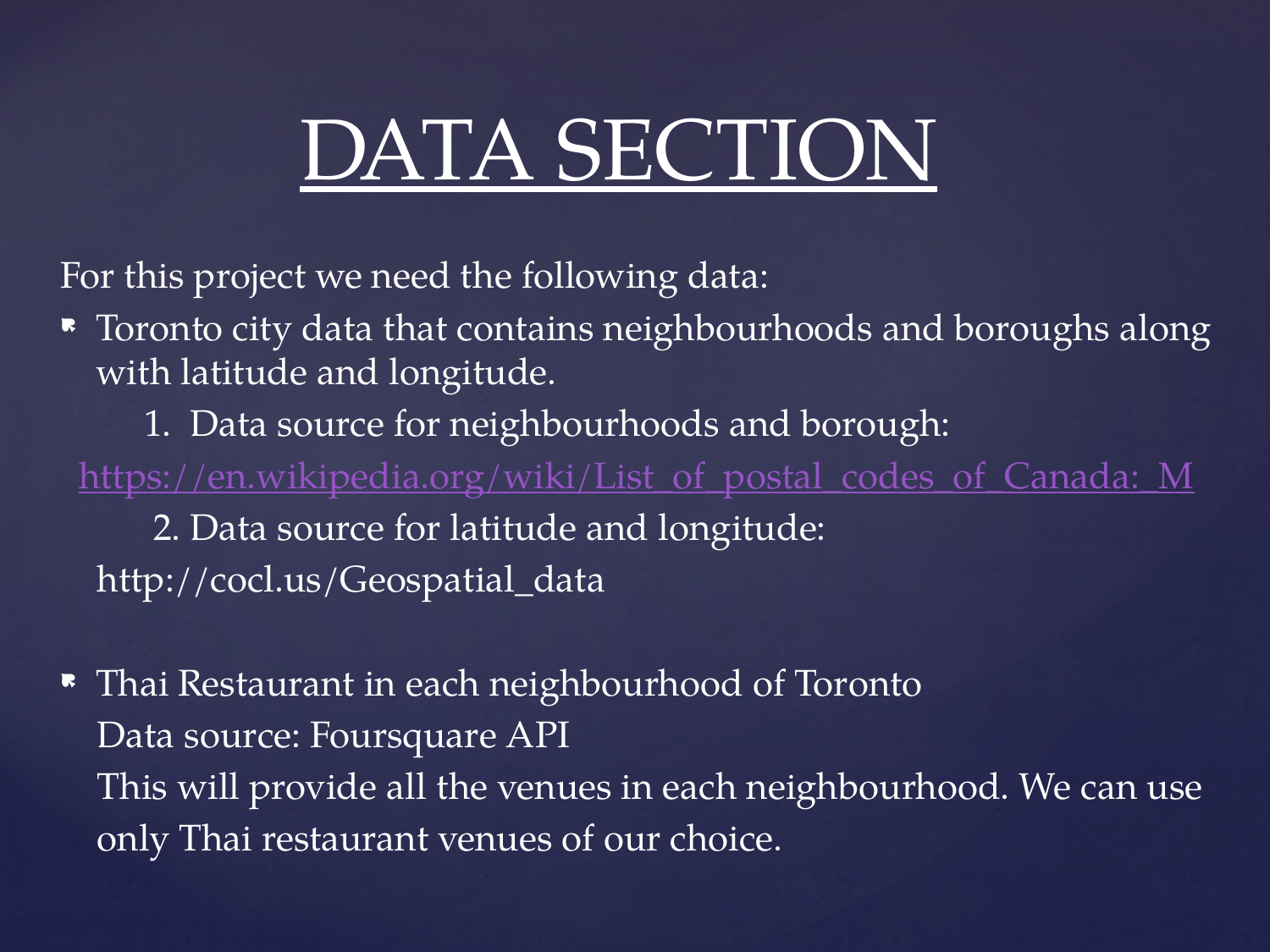

# DATA SECTION
For this project we need the following data:
Toronto city data that contains neighbourhoods and boroughs along with latitude and longitude.
         1.  Data source for neighbourhoods and borough:
  https://en.wikipedia.org/wiki/List_of_postal_codes_of_Canada:_M
          2. Data source for latitude and longitude:
    http://cocl.us/Geospatial_data

Thai Restaurant in each neighbourhood of Toronto
    Data source: Foursquare API
    This will provide all the venues in each neighbourhood. We can use
    only Thai restaurant venues of our choice.